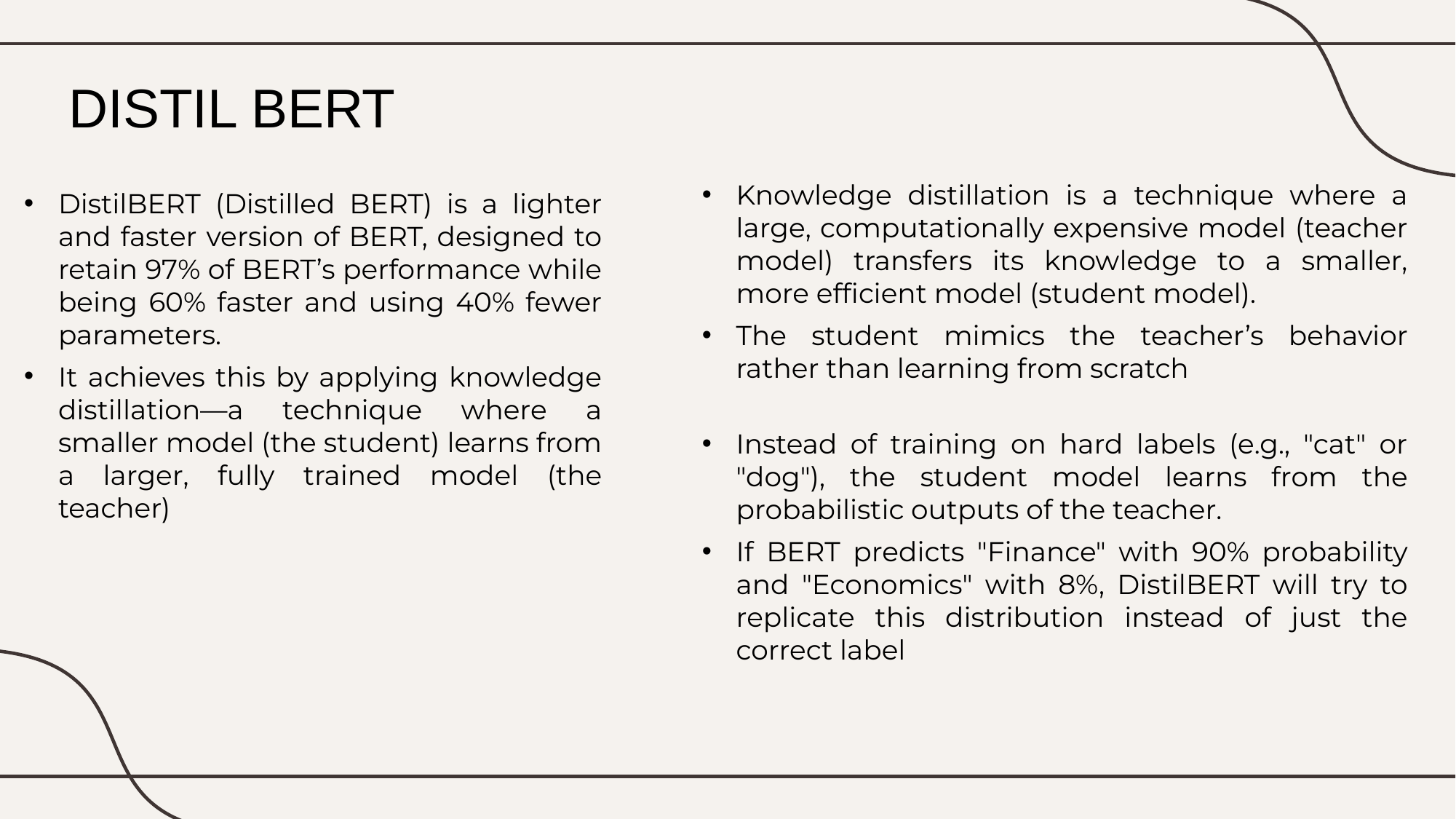

DISTIL BERT
Knowledge distillation is a technique where a large, computationally expensive model (teacher model) transfers its knowledge to a smaller, more efficient model (student model).
The student mimics the teacher’s behavior rather than learning from scratch
DistilBERT (Distilled BERT) is a lighter and faster version of BERT, designed to retain 97% of BERT’s performance while being 60% faster and using 40% fewer parameters.
It achieves this by applying knowledge distillation—a technique where a smaller model (the student) learns from a larger, fully trained model (the teacher)
Instead of training on hard labels (e.g., "cat" or "dog"), the student model learns from the probabilistic outputs of the teacher.
If BERT predicts "Finance" with 90% probability and "Economics" with 8%, DistilBERT will try to replicate this distribution instead of just the correct label